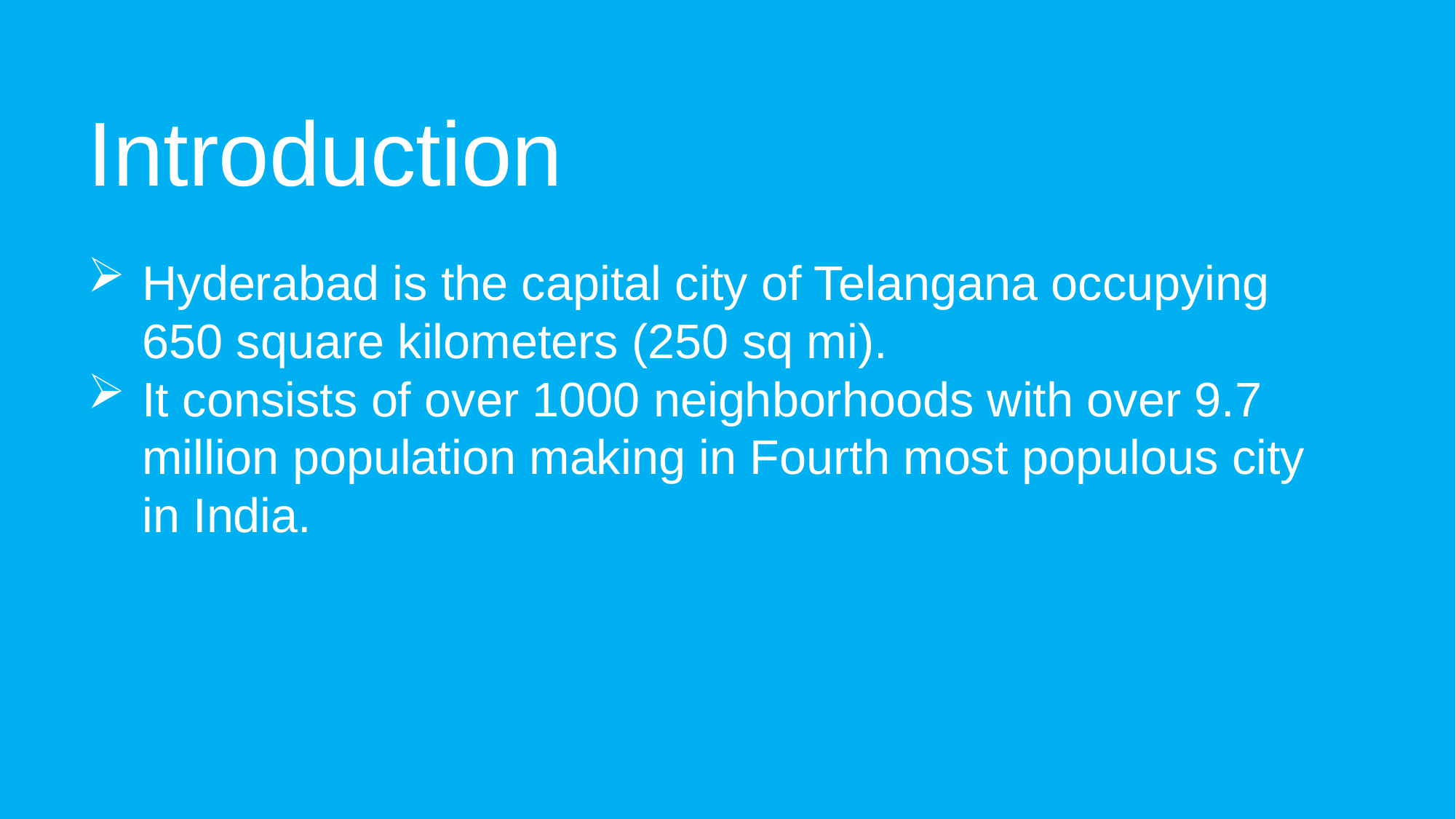

Introduction
Hyderabad is the capital city of Telangana occupying 650 square kilometers (250 sq mi).
It consists of over 1000 neighborhoods with over 9.7 million population making in Fourth most populous city in India.